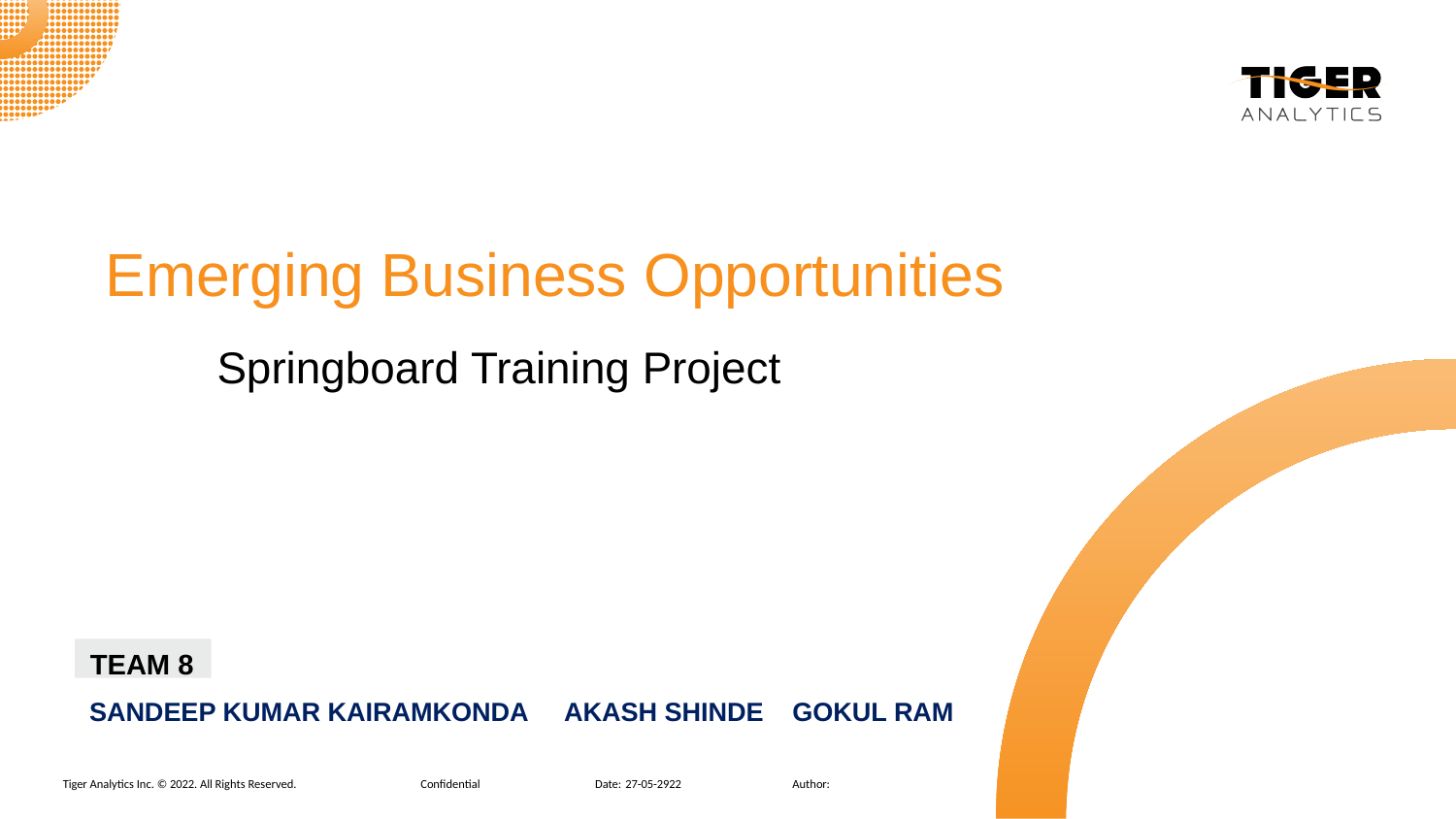

Emerging Business Opportunities
Springboard Training Project
TEAM 8
SANDEEP KUMAR KAIRAMKONDA     AKASH SHINDE    GOKUL RAM

Confidential
27-05-2922